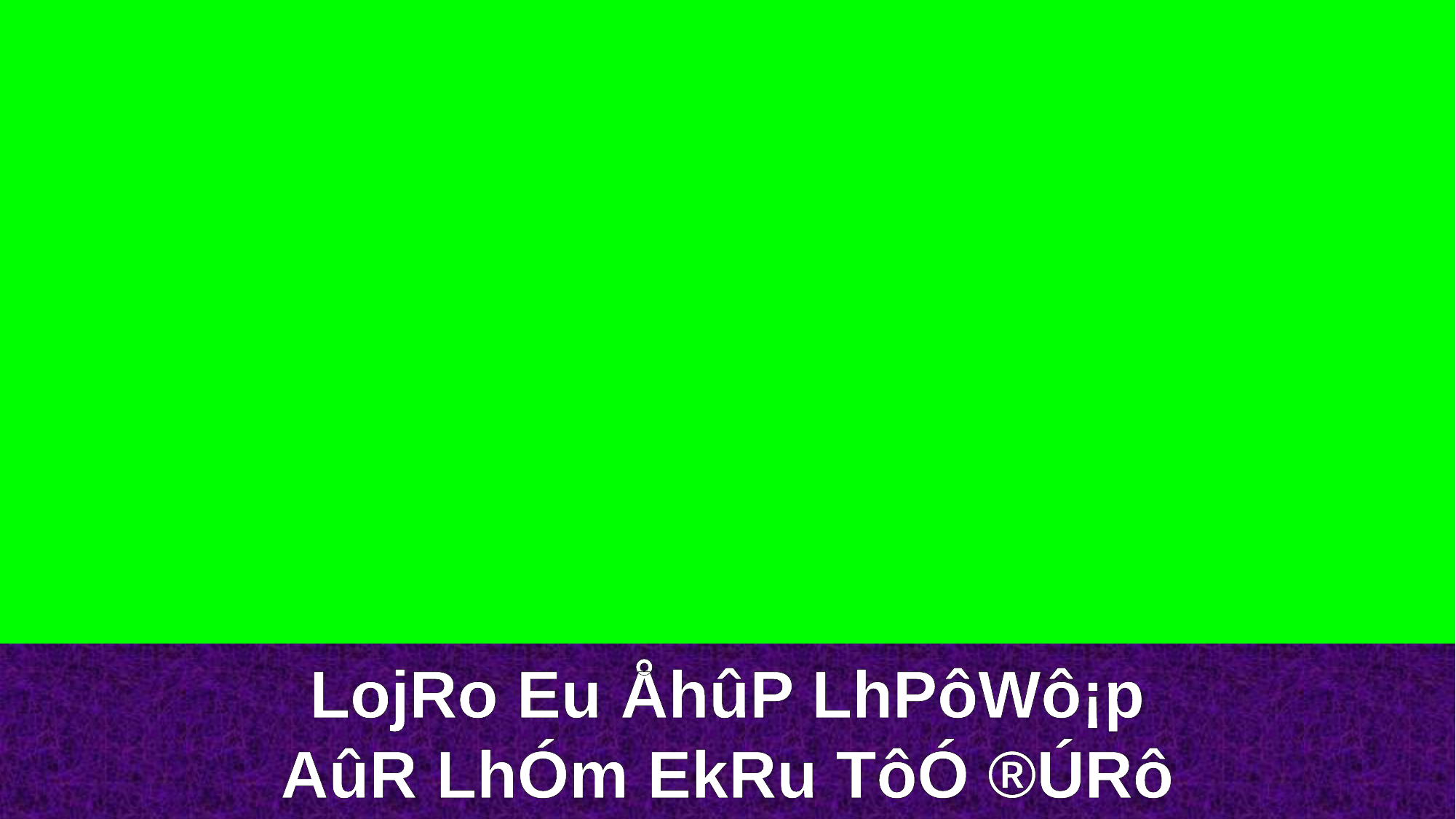

LojRo Eu ÅhûP LhPôWô¡p
AûR LhÓm EkRu TôÓ ®ÚRô